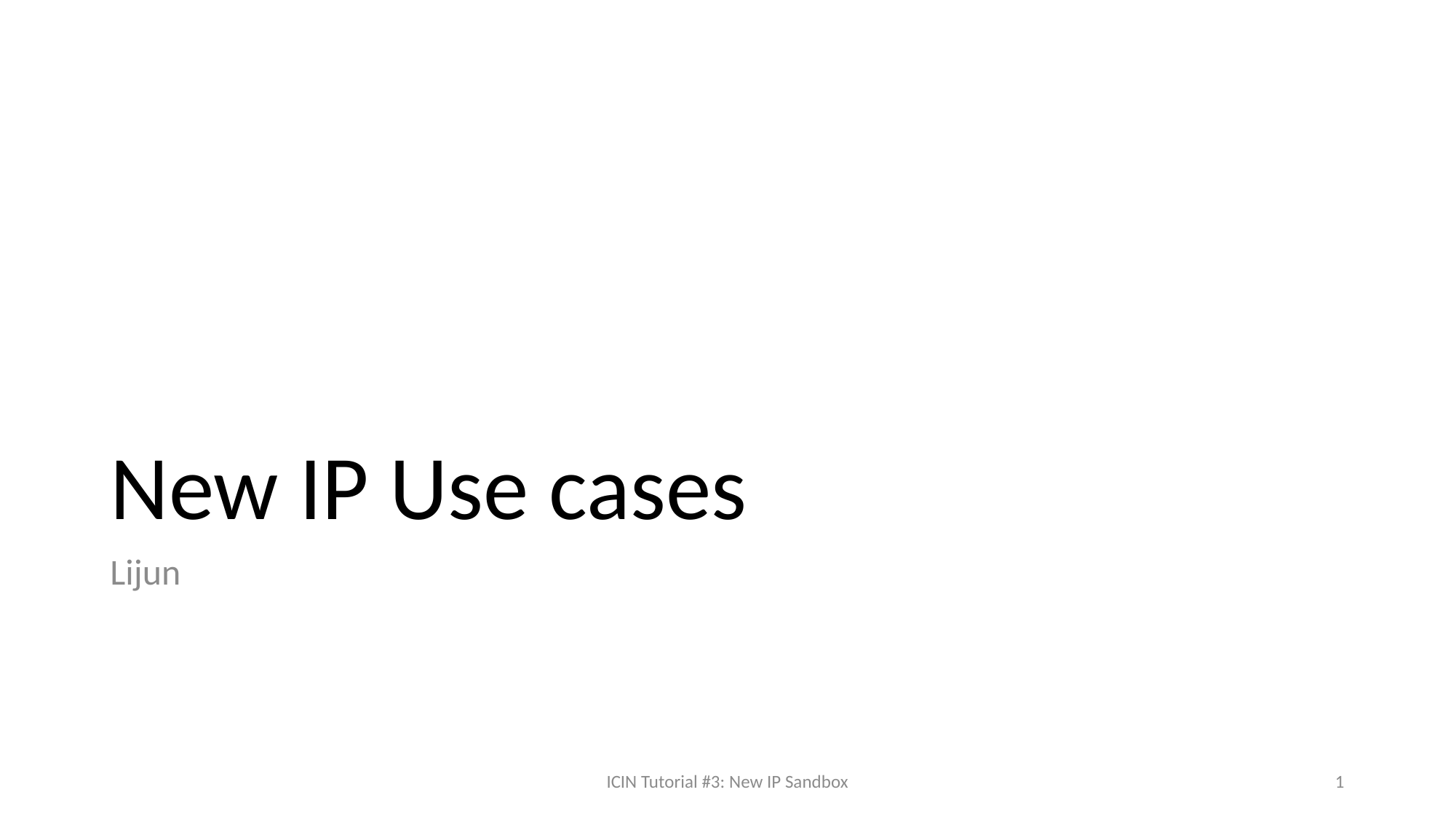

# New IP Use cases
Lijun
ICIN Tutorial #3: New IP Sandbox
1